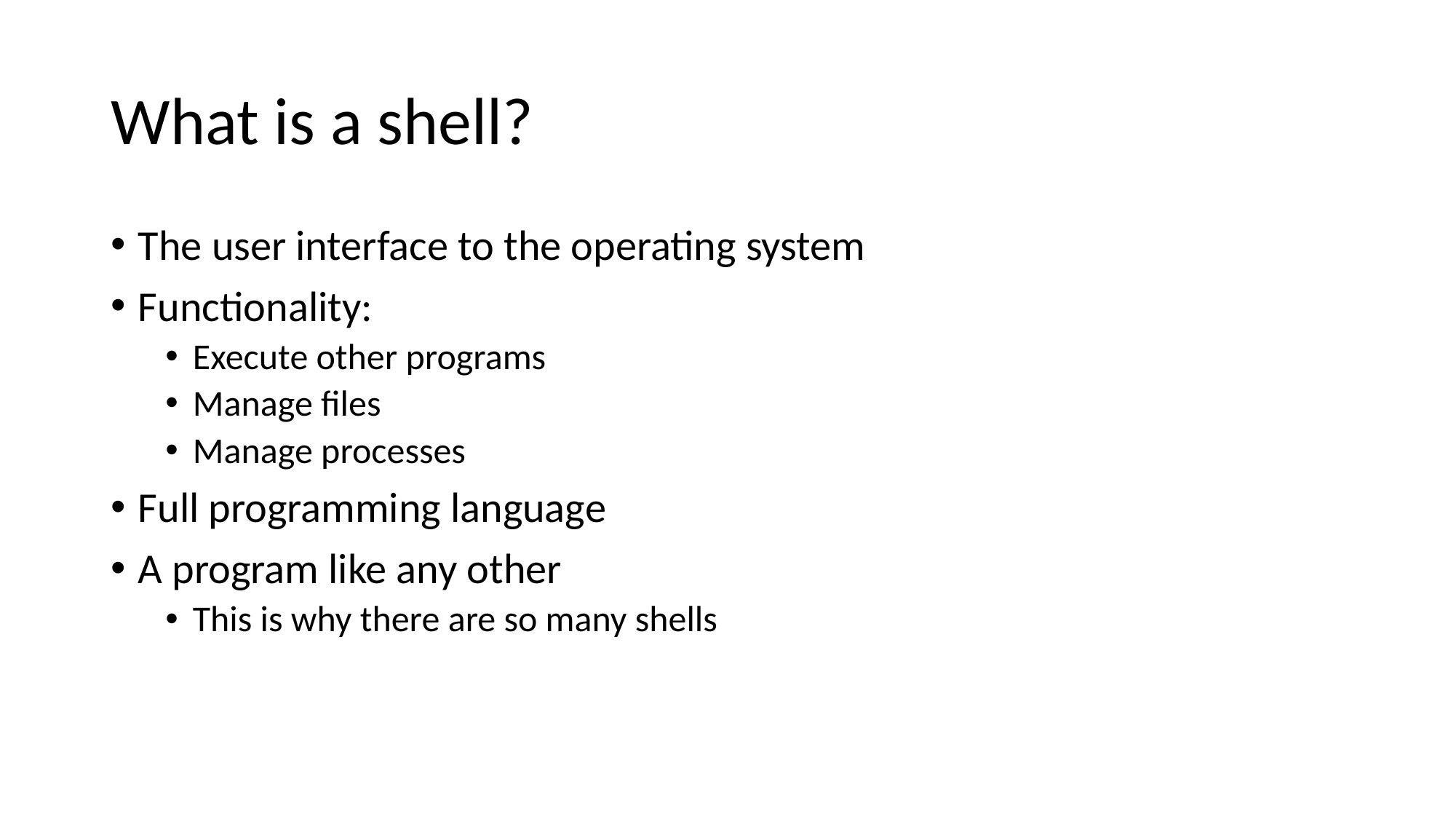

# What is a shell?
The user interface to the operating system
Functionality:
Execute other programs
Manage files
Manage processes
Full programming language
A program like any other
This is why there are so many shells